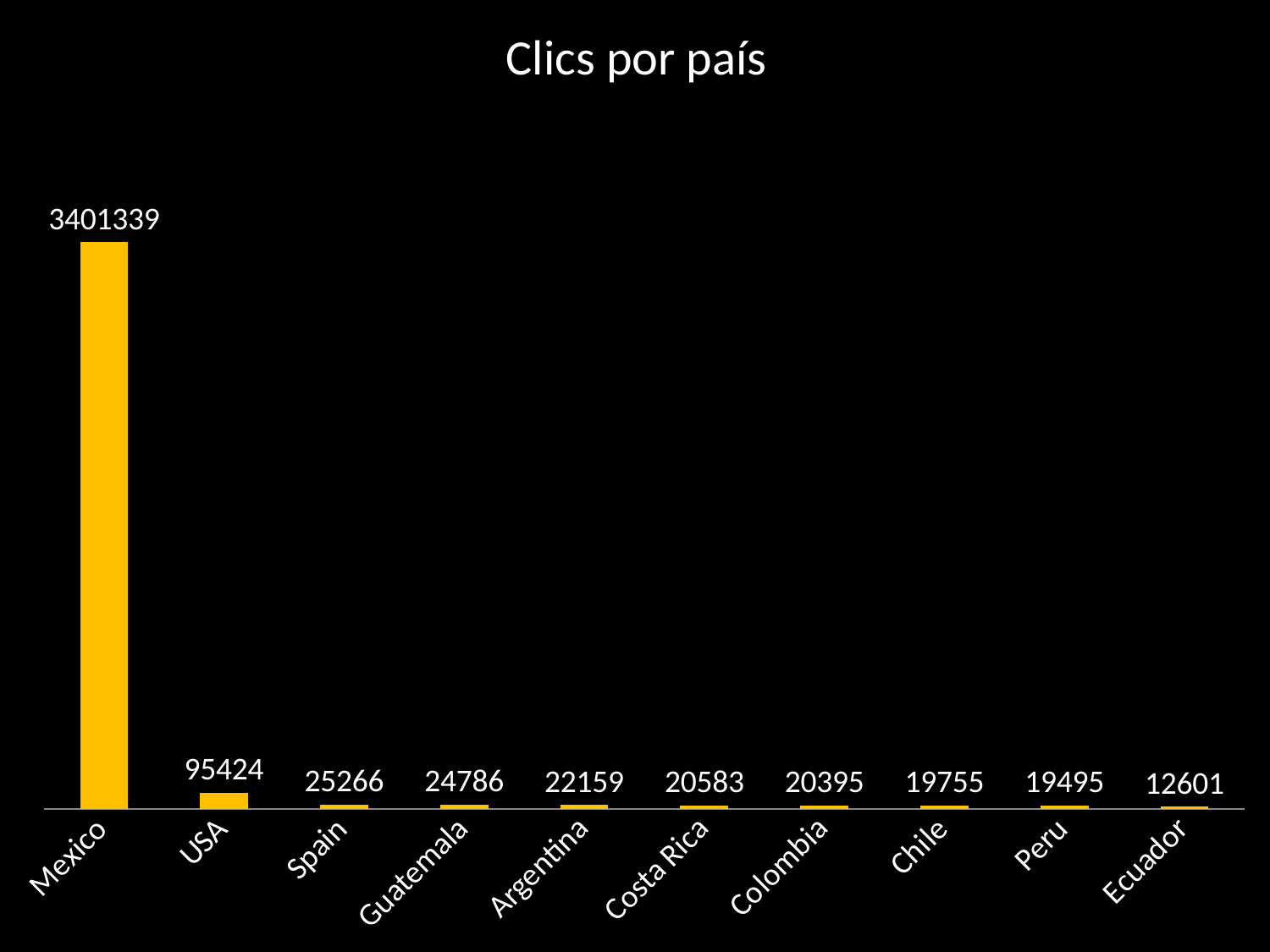

# Clics por país

### Chart

| Category | clics |
|---|---|
| Mexico | 3401339.0 |
| USA | 95424.0 |
| Spain | 25266.0 |
| Guatemala | 24786.0 |
| Argentina | 22159.0 |
| Costa Rica | 20583.0 |
| Colombia | 20395.0 |
| Chile | 19755.0 |
| Peru | 19495.0 |
| Ecuador | 12601.0 |